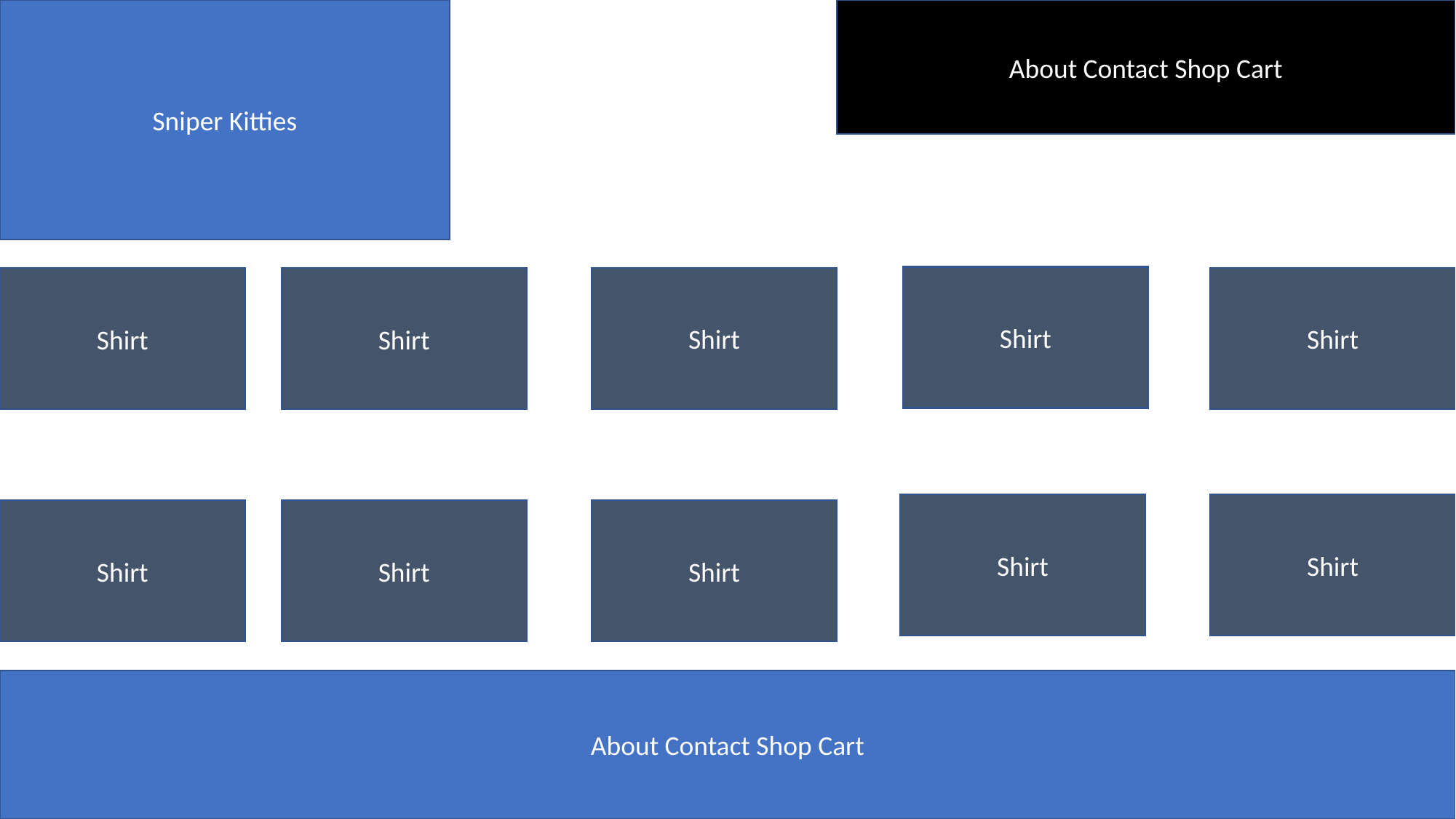

Sniper Kitties
About Contact Shop Cart
Shirt
Shirt
Shirt
Shirt
Shirt
Shirt
Shirt
Shirt
Shirt
Shirt
About Contact Shop Cart